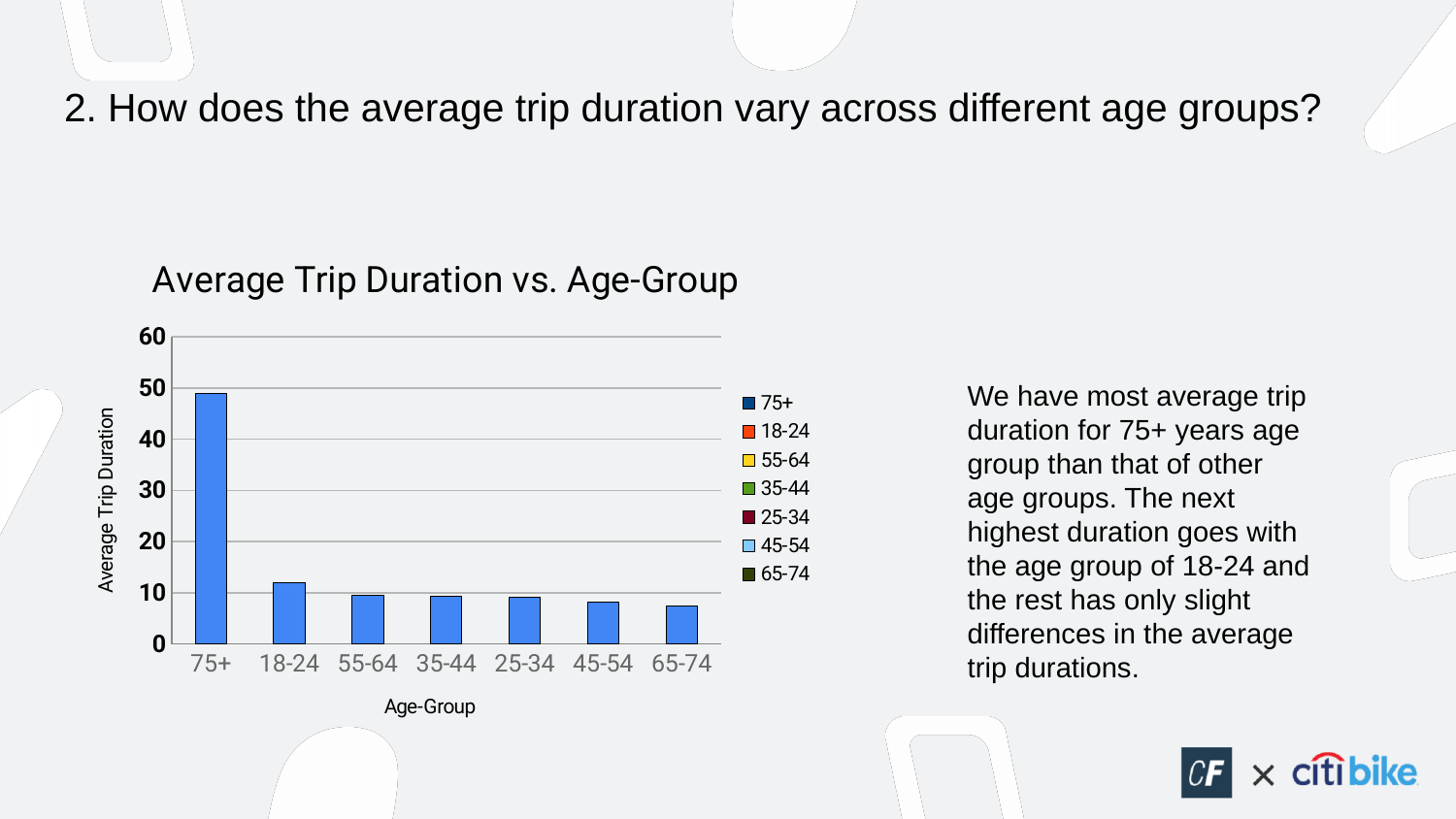

# 2. How does the average trip duration vary across different age groups?

### Chart: Average Trip Duration vs. Age-Group

| Category | Average Trip Duration |
|---|---|
| 75+ | 48.872727272727275 |
| 18-24 | 11.981481481481481 |
| 55-64 | 9.393918451969592 |
| 35-44 | 9.37599064570612 |
| 25-34 | 9.180409795102449 |
| 45-54 | 8.215607130844266 |
| 65-74 | 7.417886178861789 |
We have most average trip duration for 75+ years age group than that of other age groups. The next highest duration goes with the age group of 18-24 and the rest has only slight differences in the average trip durations.